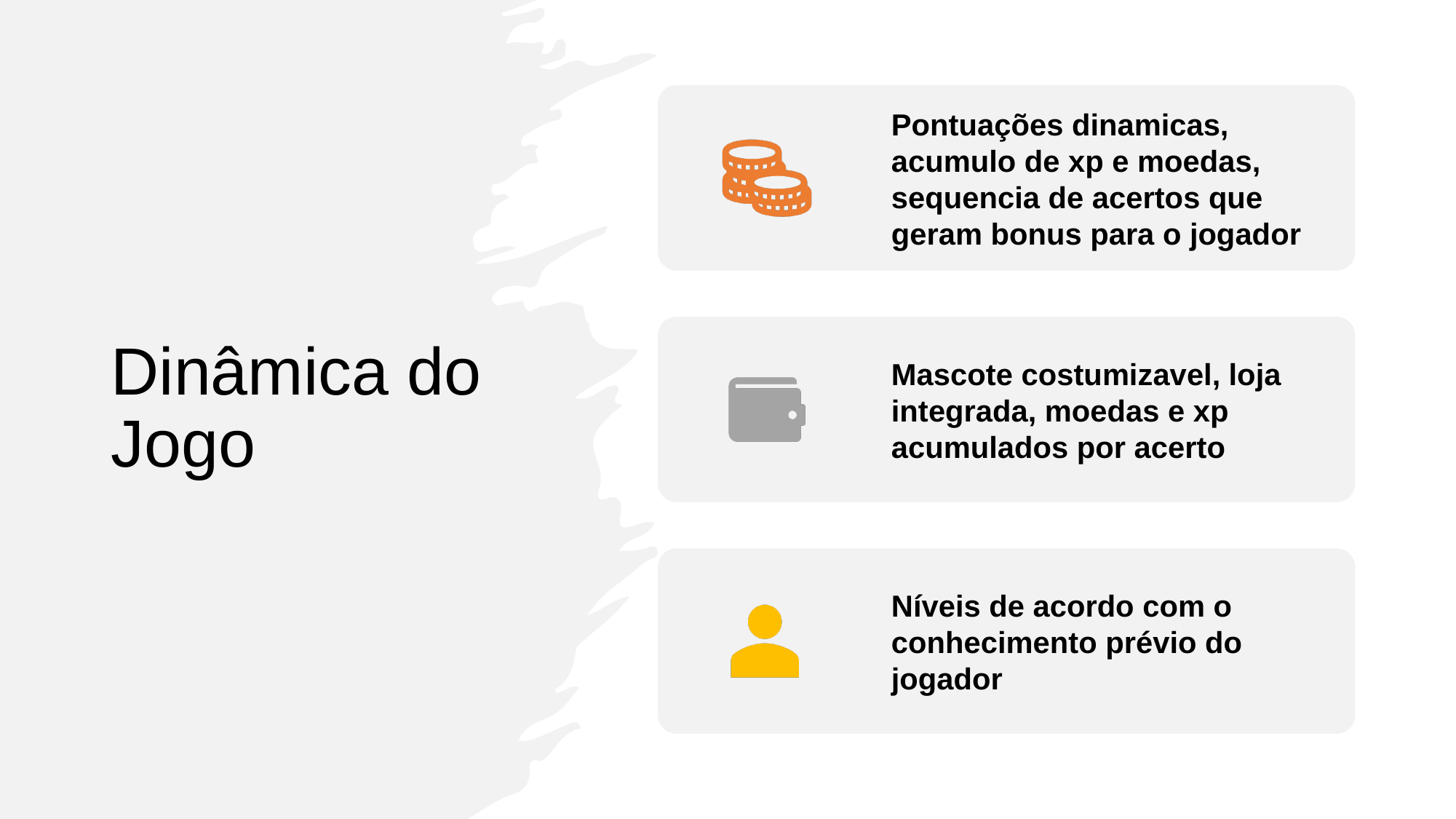

Dinâmica do Jogo
Pontuações dinamicas, acumulo de xp e moedas, sequencia de acertos que geram bonus para o jogador
Mascote costumizavel, loja integrada, moedas e xp acumulados por acerto
Níveis de acordo com o conhecimento prévio do jogador